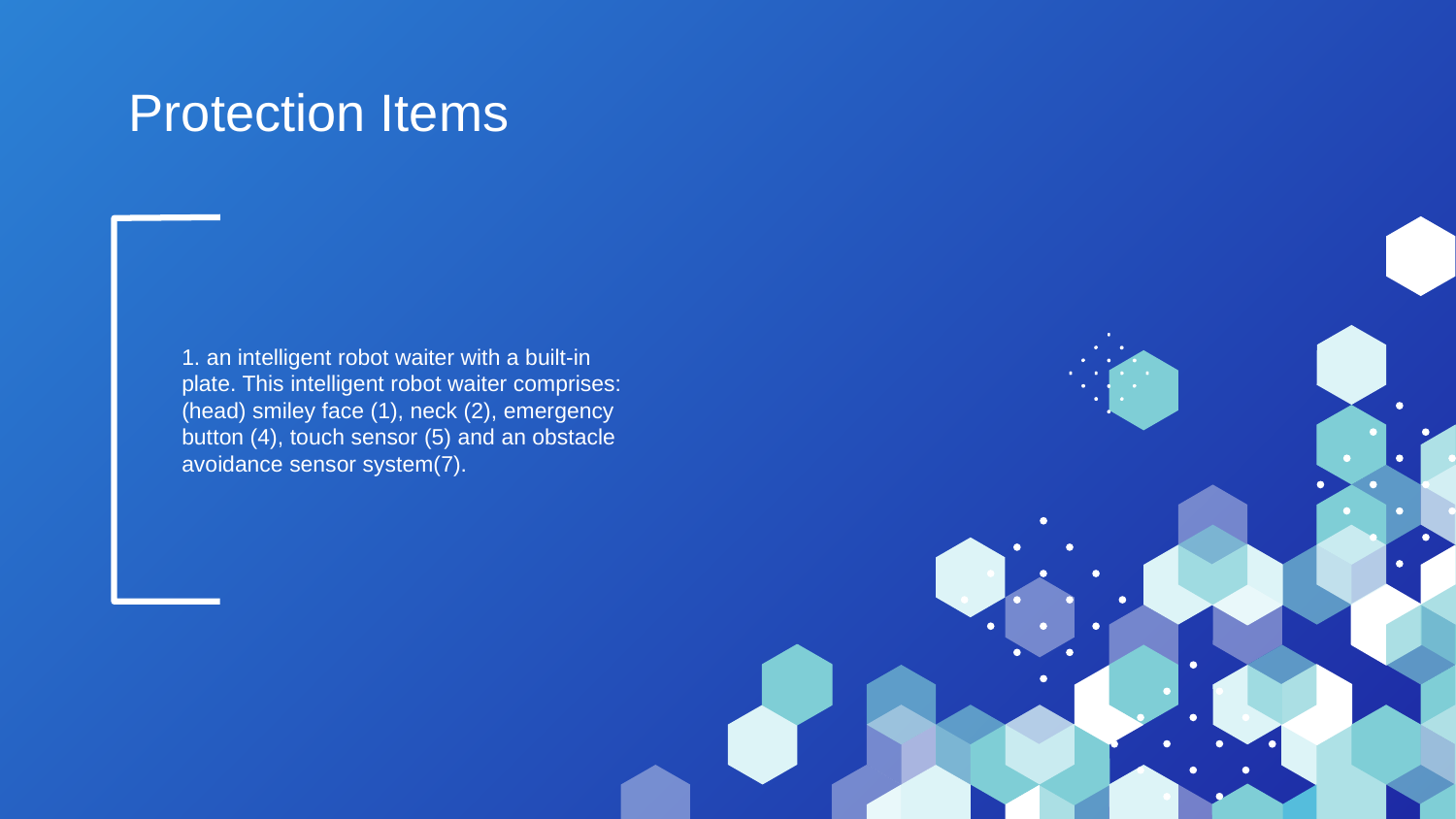

Protection Items

1. an intelligent robot waiter with a built-in plate. This intelligent robot waiter comprises: (head) smiley face (1), neck (2), emergency button (4), touch sensor (5) and an obstacle avoidance sensor system(7).